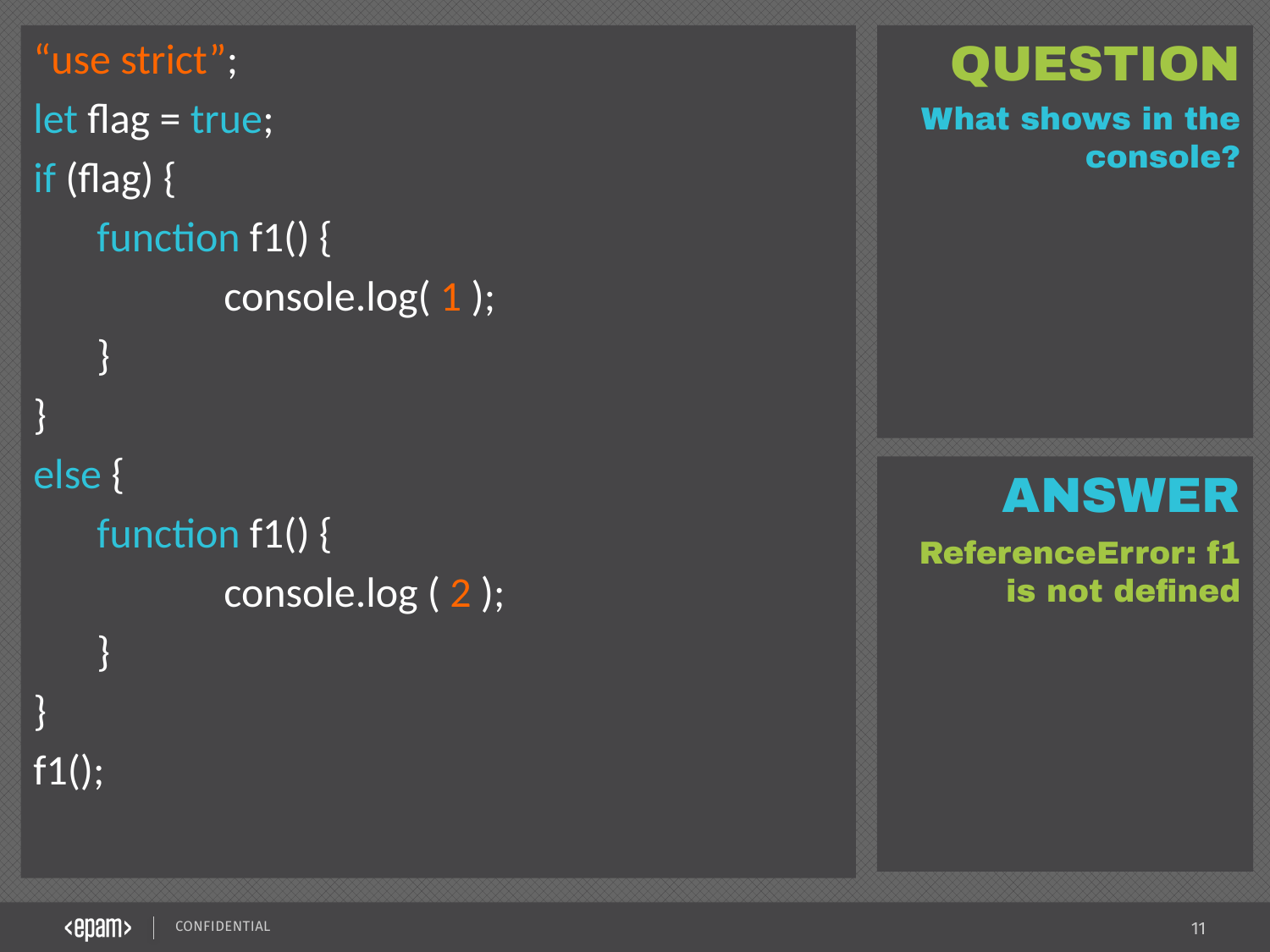

“use strict”;
let flag = true;
if (flag) {
function f1() {
	console.log( 1 );
}
}
else {
function f1() {
	console.log ( 2 );
}
}
f1();
What shows in the console?

ReferenceError: f1 is not defined